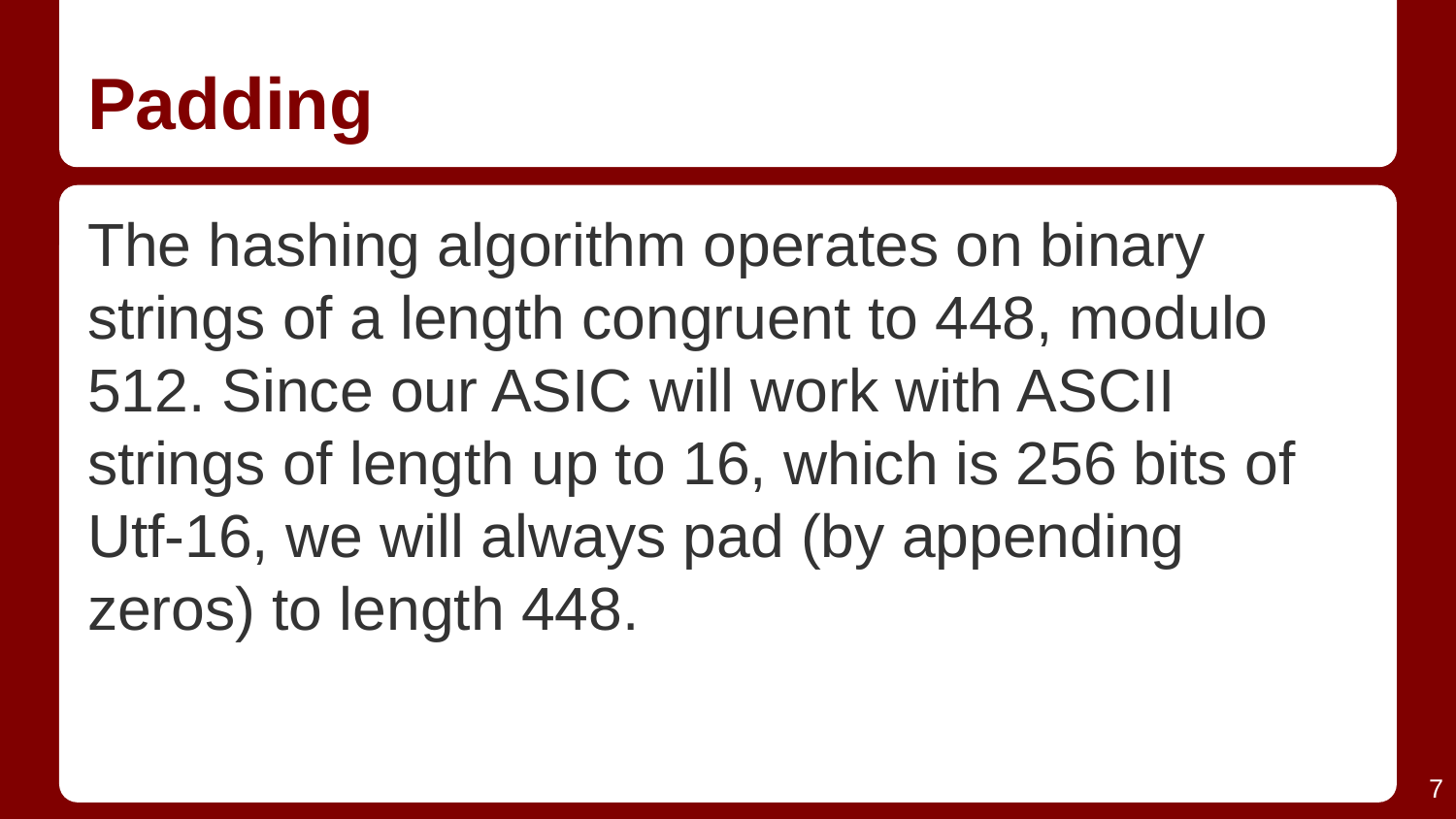

# Padding
The hashing algorithm operates on binary strings of a length congruent to 448, modulo 512. Since our ASIC will work with ASCII strings of length up to 16, which is 256 bits of Utf-16, we will always pad (by appending zeros) to length 448.

7